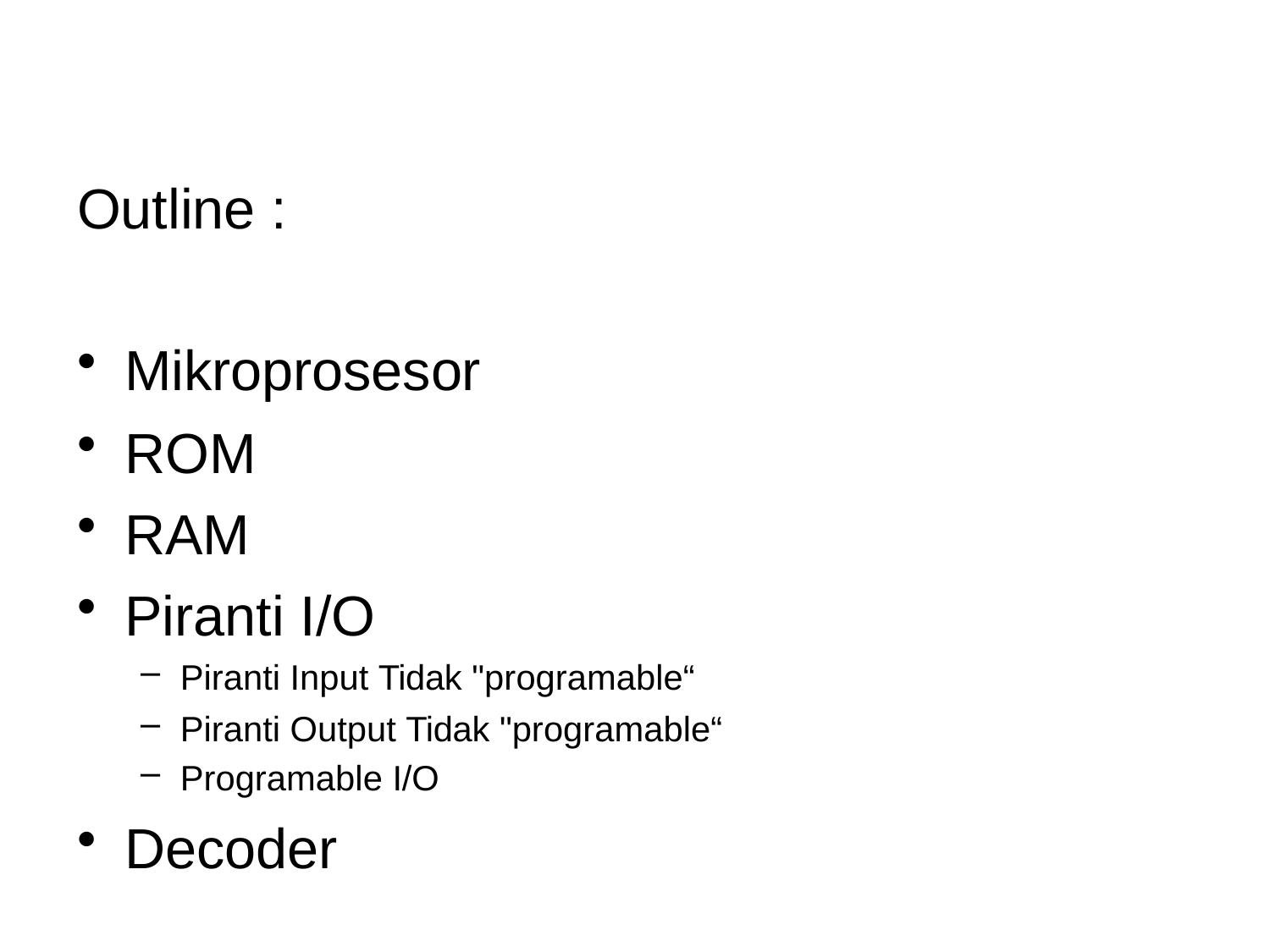

# Outline :
Mikroprosesor
ROM
RAM
Piranti I/O
Piranti Input Tidak "programable“
Piranti Output Tidak "programable“
Programable I/O
Decoder